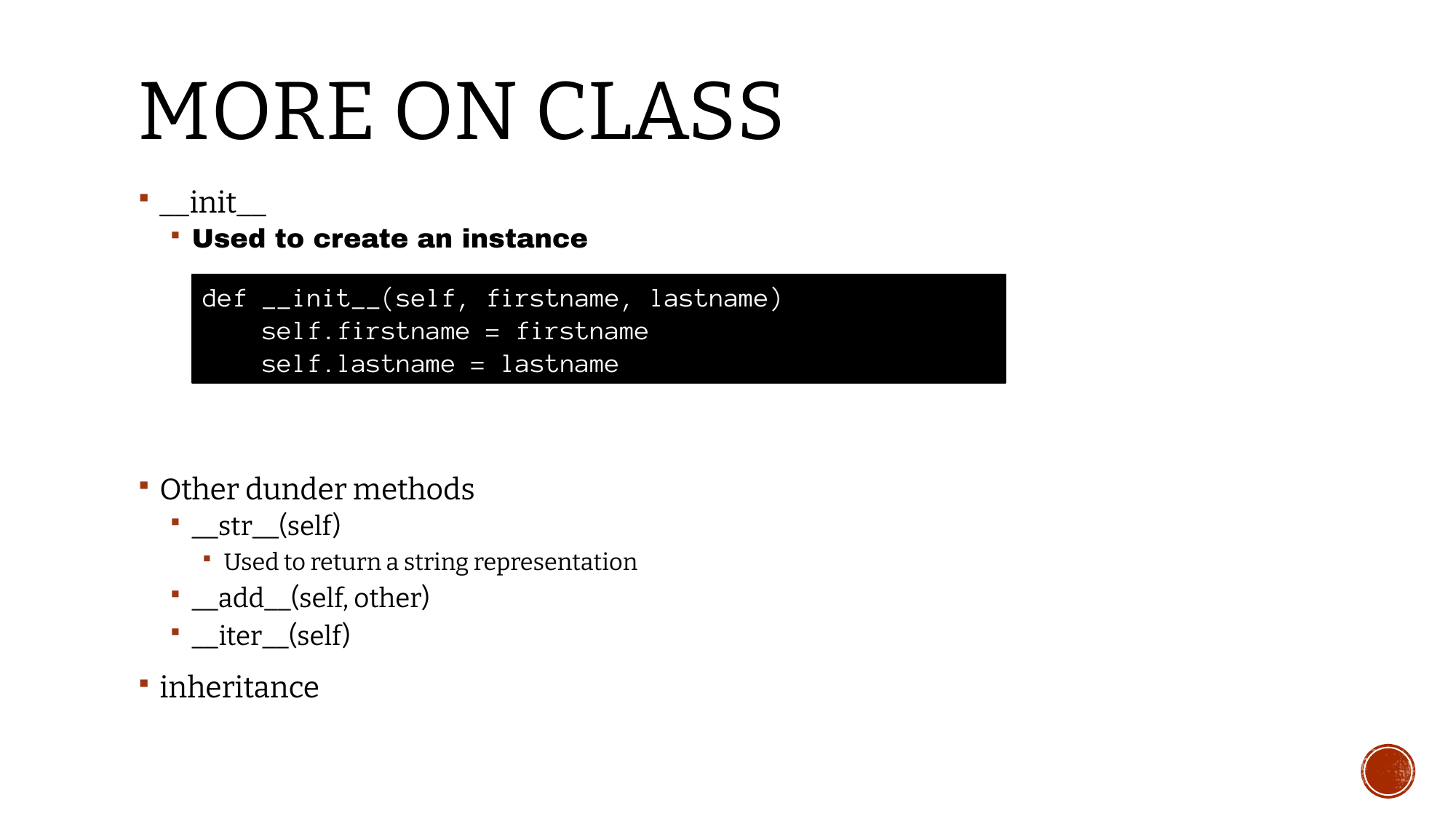

# More on class
__init__
Used to create an instance

Other dunder methods
__str__(self)
Used to return a string representation
__add__(self, other)
__iter__(self)
inheritance

def __init__(self, firstname, lastname)
    self.firstname = firstname
    self.lastname = lastname